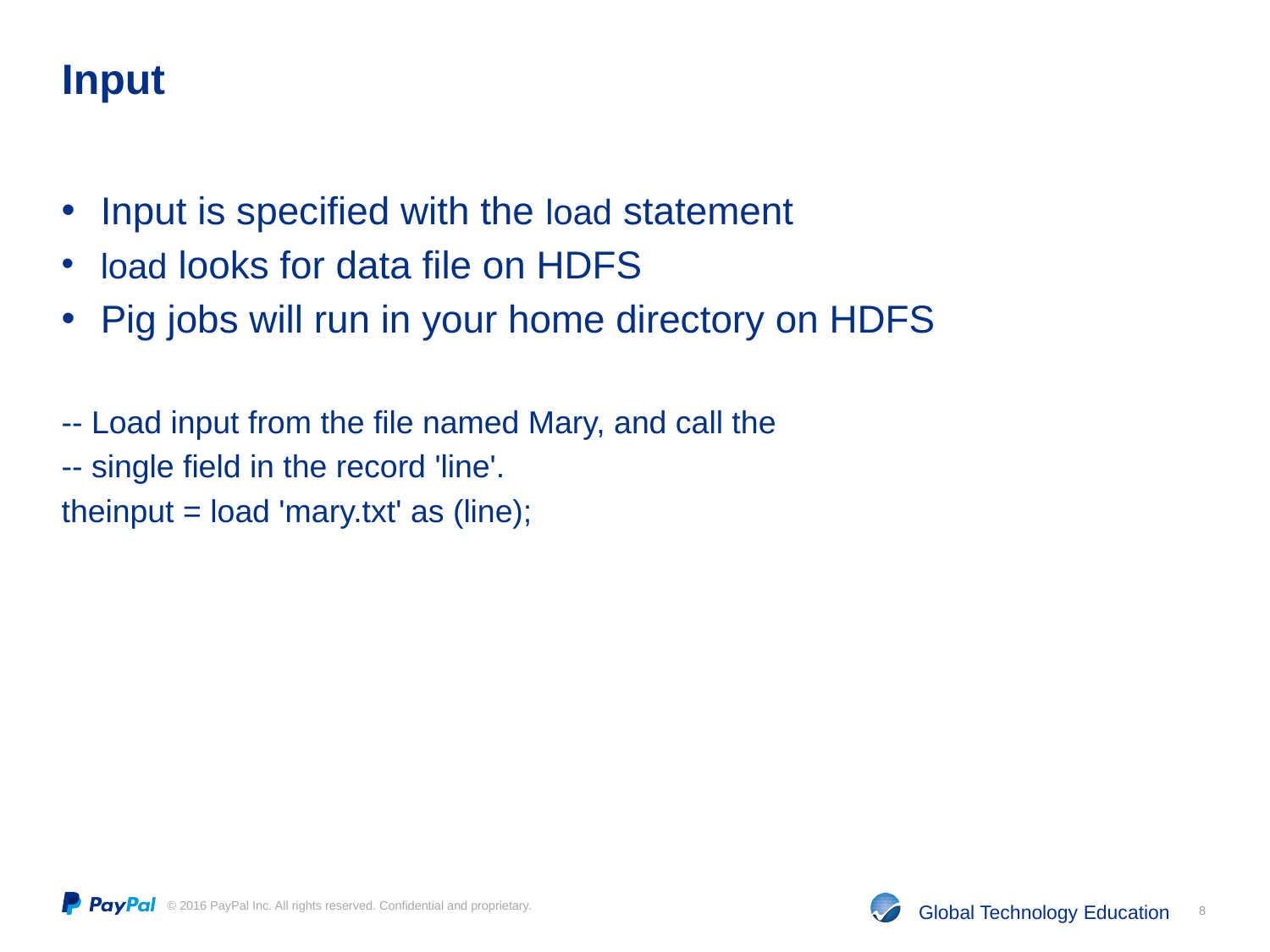

# Input
Input is specified with the load statement
load looks for data file on HDFS
Pig jobs will run in your home directory on HDFS

-- Load input from the file named Mary, and call the
-- single field in the record 'line'.
theinput = load 'mary.txt' as (line);
8